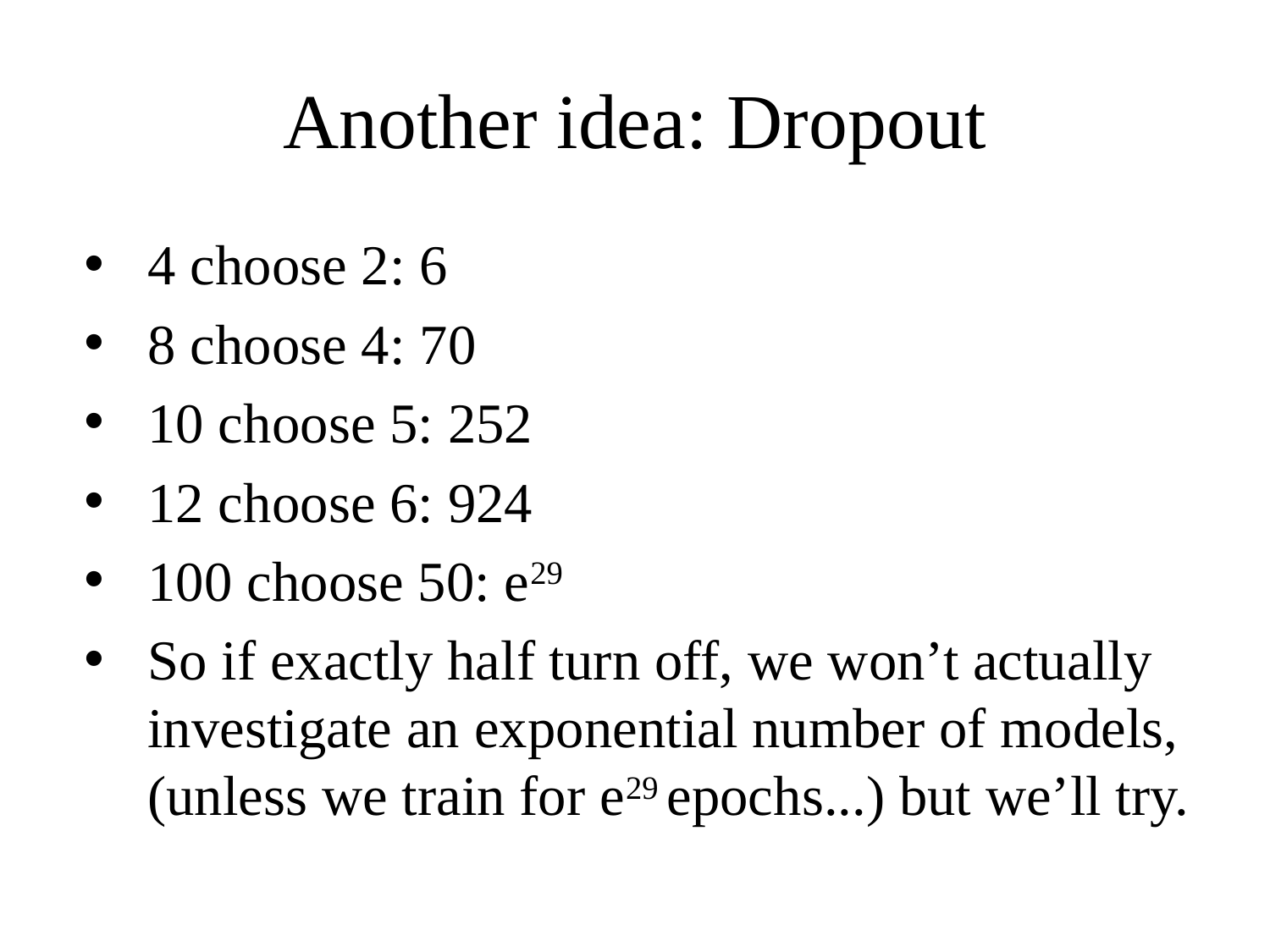

# Another idea: Dropout
4 choose 2: 6
8 choose 4: 70
10 choose 5: 252
12 choose 6: 924
100 choose 50: e29
So if exactly half turn off, we won’t actually investigate an exponential number of models, (unless we train for e29 epochs...) but we’ll try.